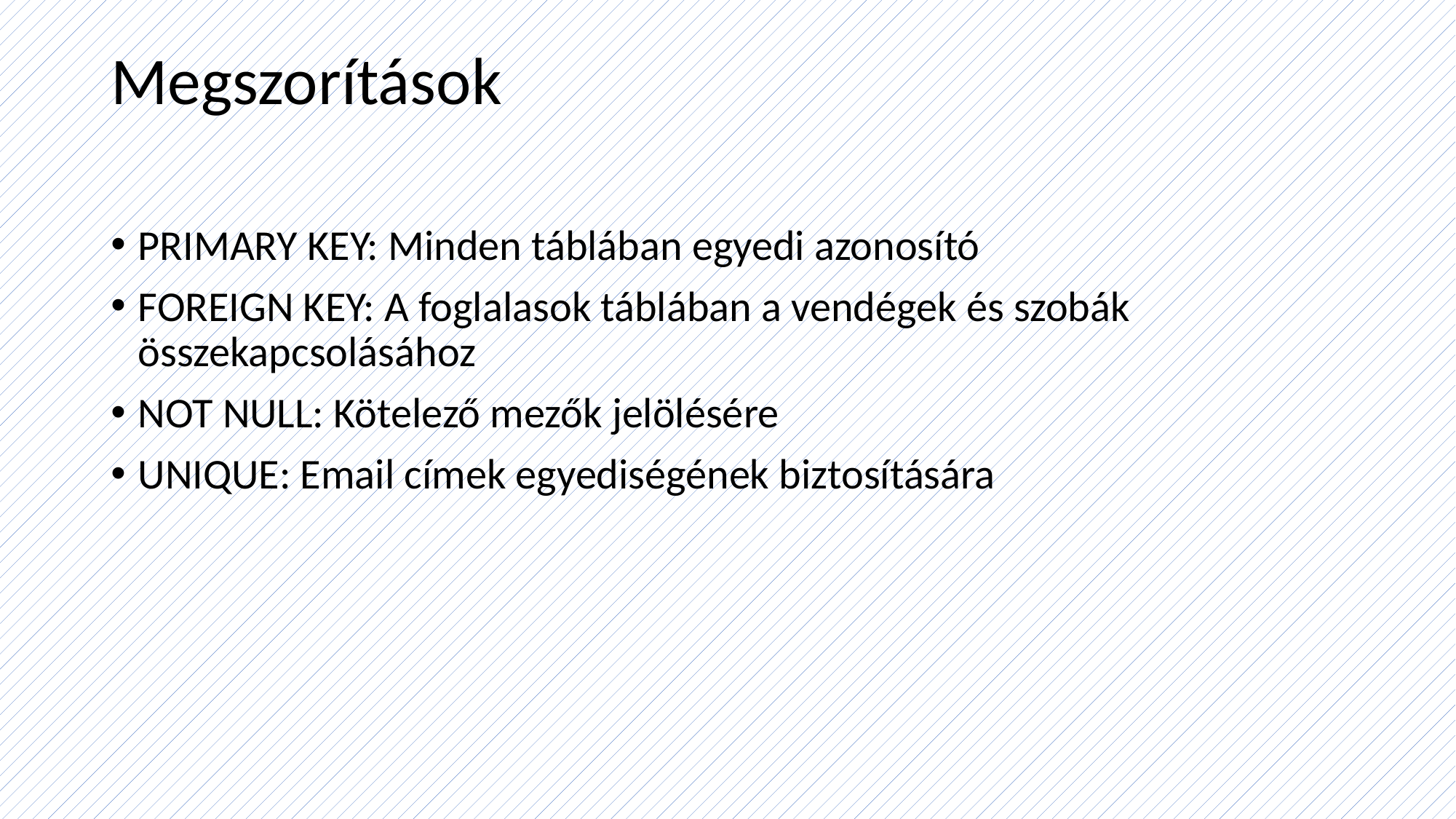

# Megszorítások
PRIMARY KEY: Minden táblában egyedi azonosító
FOREIGN KEY: A foglalasok táblában a vendégek és szobák összekapcsolásához
NOT NULL: Kötelező mezők jelölésére
UNIQUE: Email címek egyediségének biztosítására